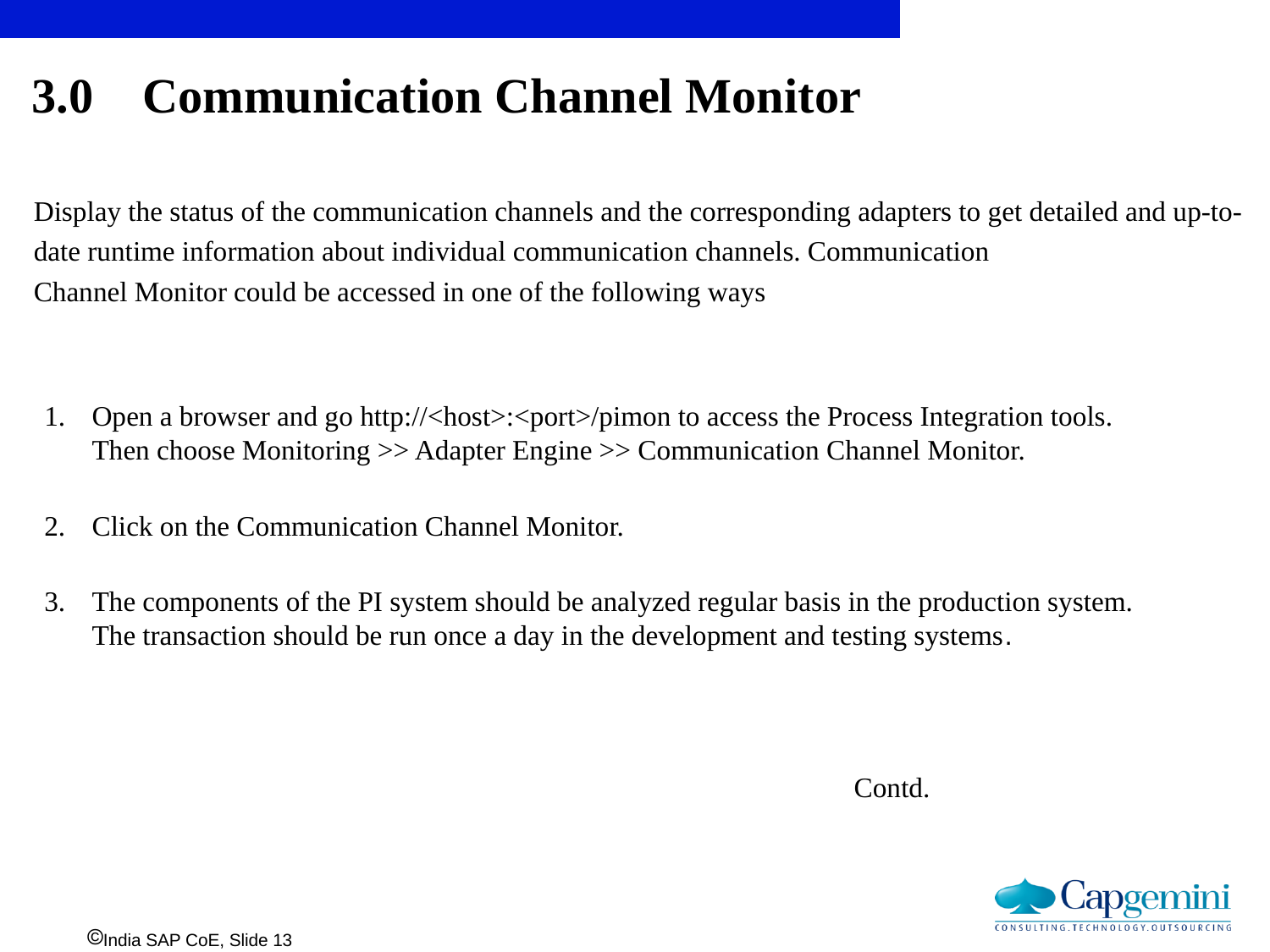

# 3.0    Communication Channel Monitor
Display the status of the communication channels and the corresponding adapters to get detailed and up-to-date runtime information about individual communication channels. Communication Channel Monitor could be accessed in one of the following ways
Open a browser and go http://<host>:<port>/pimon to access the Process Integration tools. Then choose Monitoring >> Adapter Engine >> Communication Channel Monitor.
Click on the Communication Channel Monitor.
The components of the PI system should be analyzed regular basis in the production system.  The transaction should be run once a day in the development and testing systems.

                   						Contd.